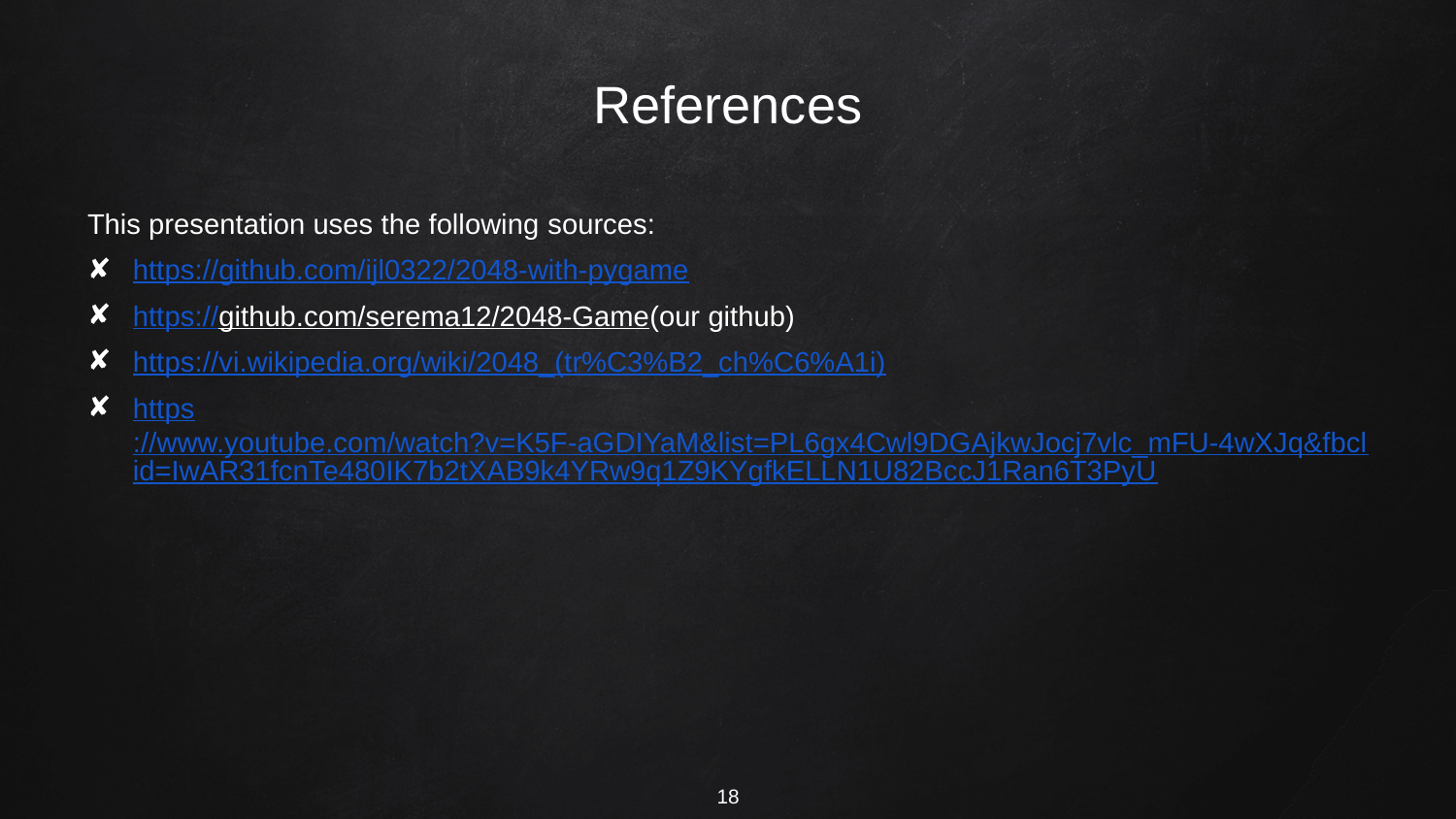

# References
This presentation uses the following sources:
https://github.com/ijl0322/2048-with-pygame
https://github.com/serema12/2048-Game(our github)
https://vi.wikipedia.org/wiki/2048_(tr%C3%B2_ch%C6%A1i)
https://www.youtube.com/watch?v=K5F-aGDIYaM&list=PL6gx4Cwl9DGAjkwJocj7vlc_mFU-4wXJq&fbclid=IwAR31fcnTe480IK7b2tXAB9k4YRw9q1Z9KYgfkELLN1U82BccJ1Ran6T3PyU
18